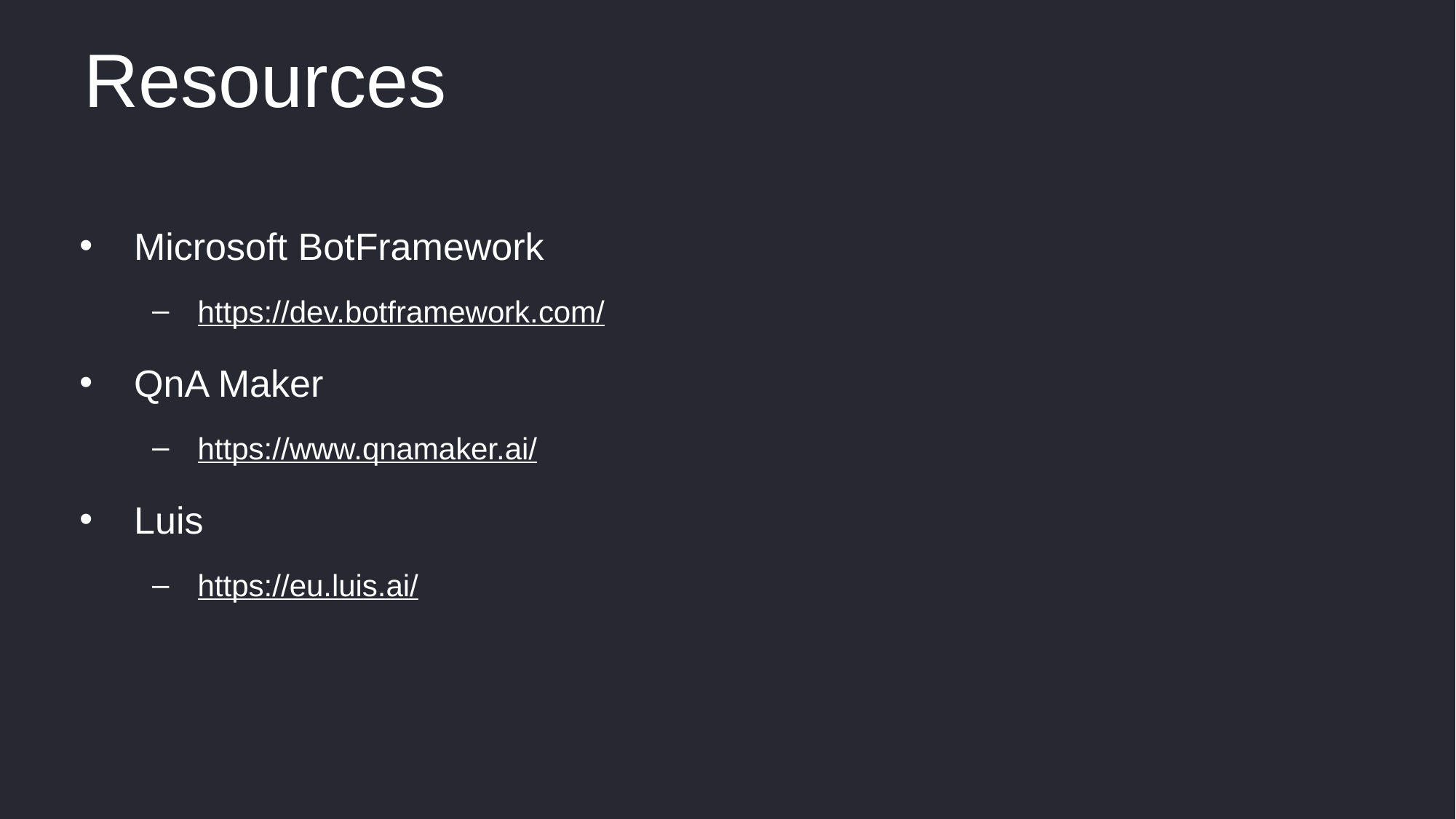

# Resources
Microsoft BotFramework
https://dev.botframework.com/
QnA Maker
https://www.qnamaker.ai/
Luis
https://eu.luis.ai/